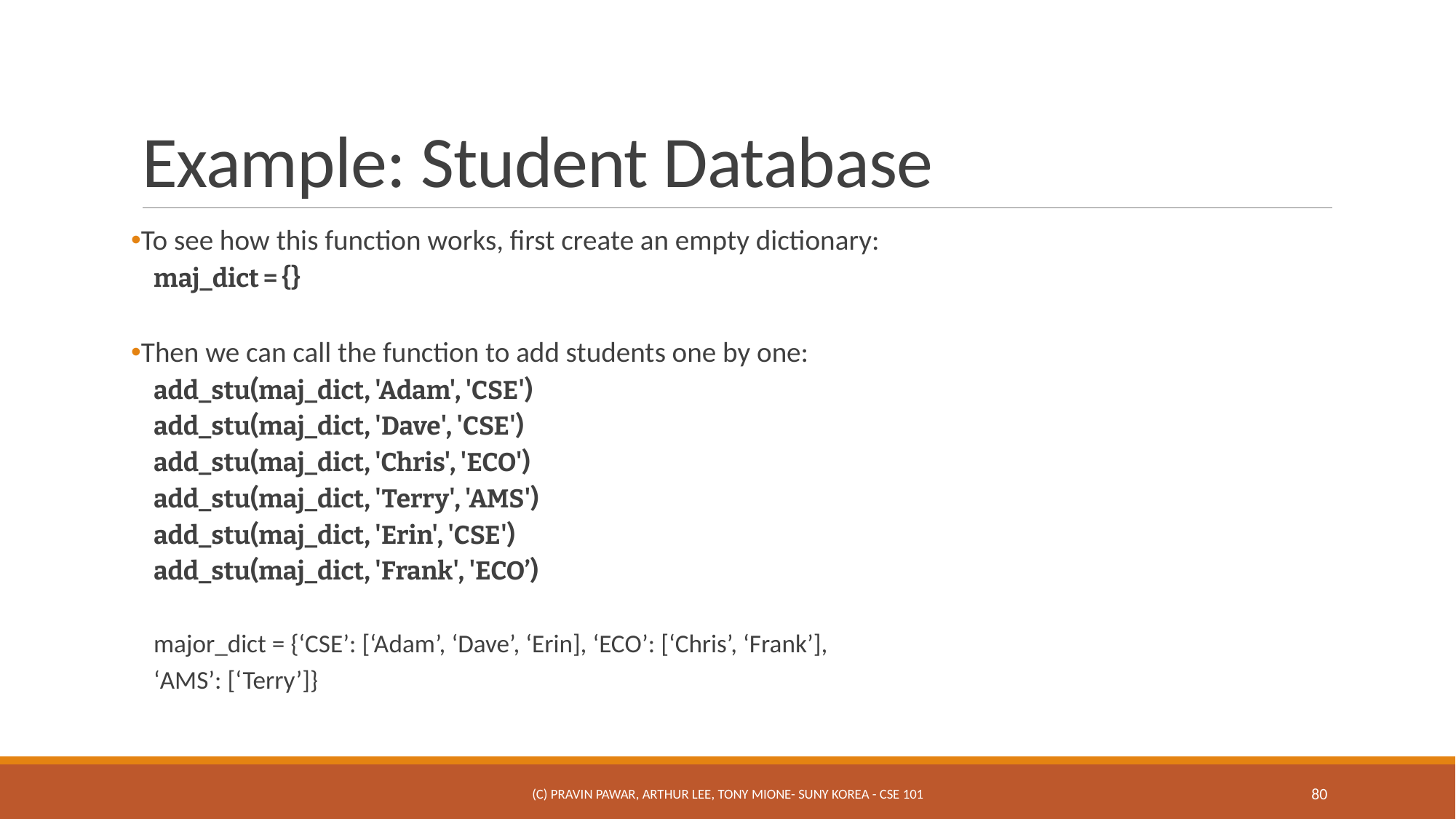

# Example: Student Database
To see how this function works, first create an empty dictionary:
maj_dict = {}

Then we can call the function to add students one by one:
add_stu(maj_dict, 'Adam', 'CSE')
add_stu(maj_dict, 'Dave', 'CSE')
add_stu(maj_dict, 'Chris', 'ECO')
add_stu(maj_dict, 'Terry', 'AMS')
add_stu(maj_dict, 'Erin', 'CSE')
add_stu(maj_dict, 'Frank', 'ECO’)

major_dict = {‘CSE’: [‘Adam’, ‘Dave’, ‘Erin], ‘ECO’: [‘Chris’, ‘Frank’],
‘AMS’: [‘Terry’]}
(c) Pravin Pawar, Arthur Lee, Tony Mione- SUNY Korea - CSE 101
80